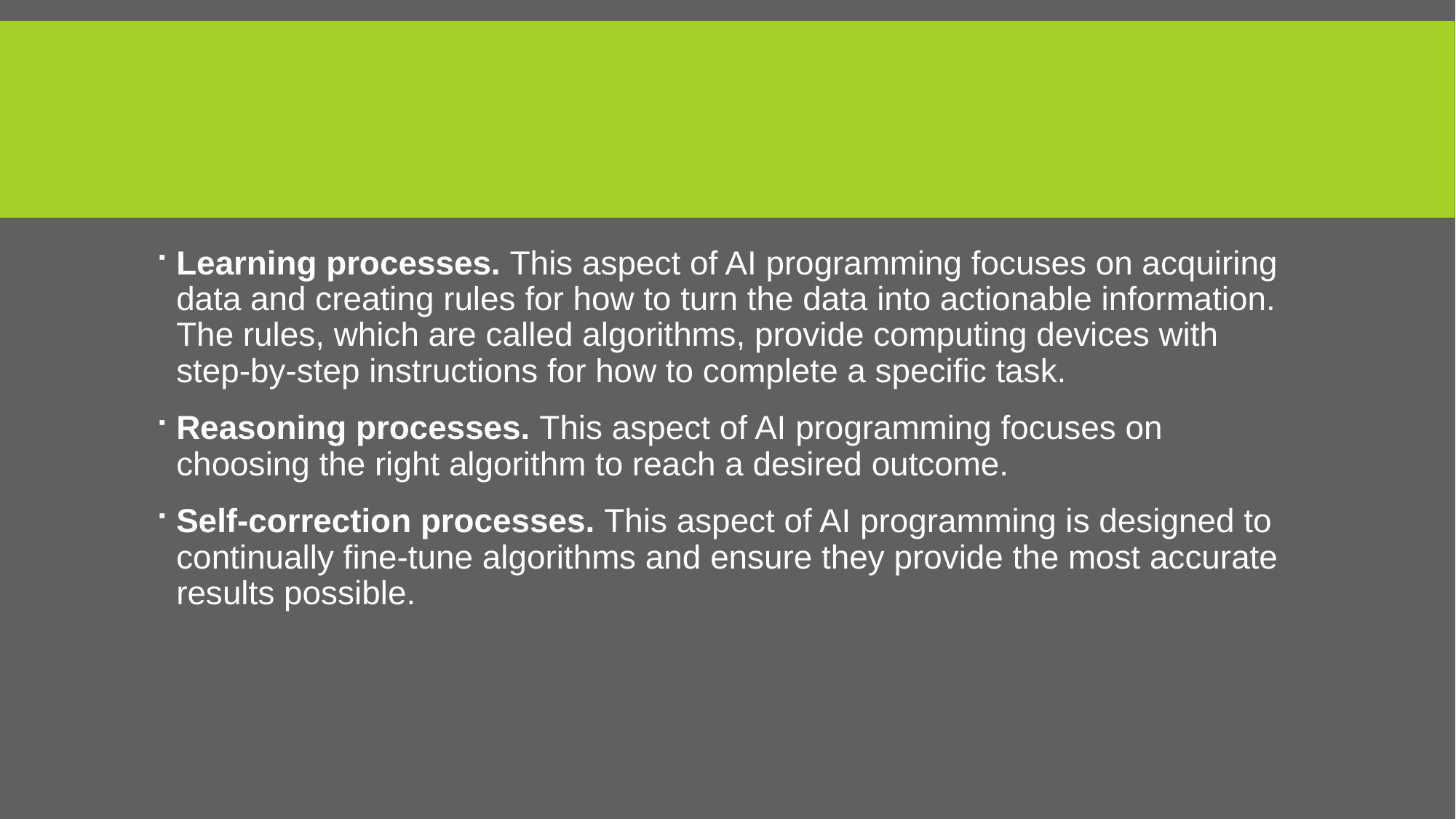

Learning processes. This aspect of AI programming focuses on acquiring data and creating rules for how to turn the data into actionable information. The rules, which are called algorithms, provide computing devices with step-by-step instructions for how to complete a specific task.
Reasoning processes. This aspect of AI programming focuses on choosing the right algorithm to reach a desired outcome.
Self-correction processes. This aspect of AI programming is designed to continually fine-tune algorithms and ensure they provide the most accurate results possible.